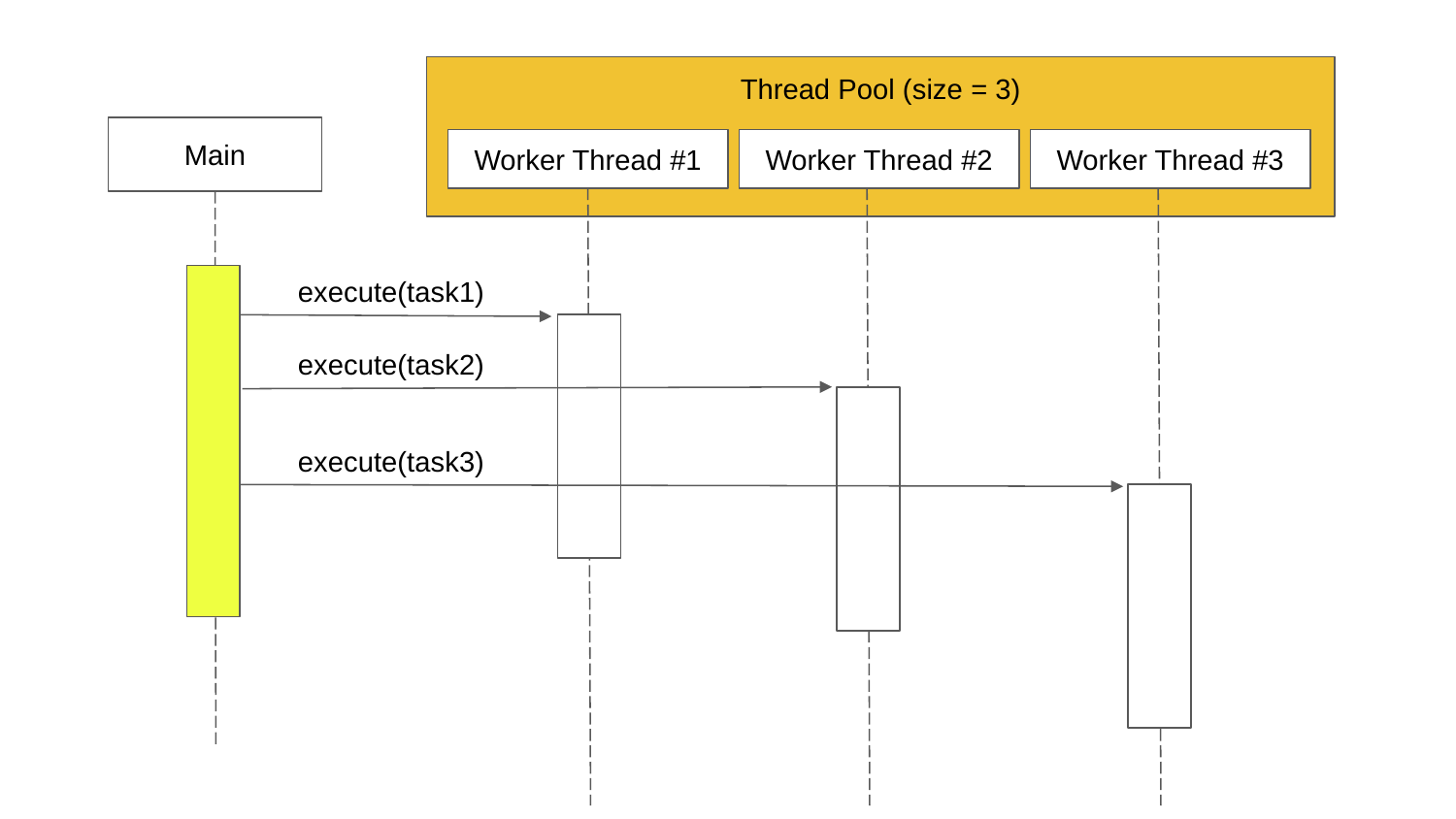

Thread Pool (size = 3)
Main
Worker Thread #1
Worker Thread #2
Worker Thread #3
execute(task1)

execute(task2)

execute(task3)